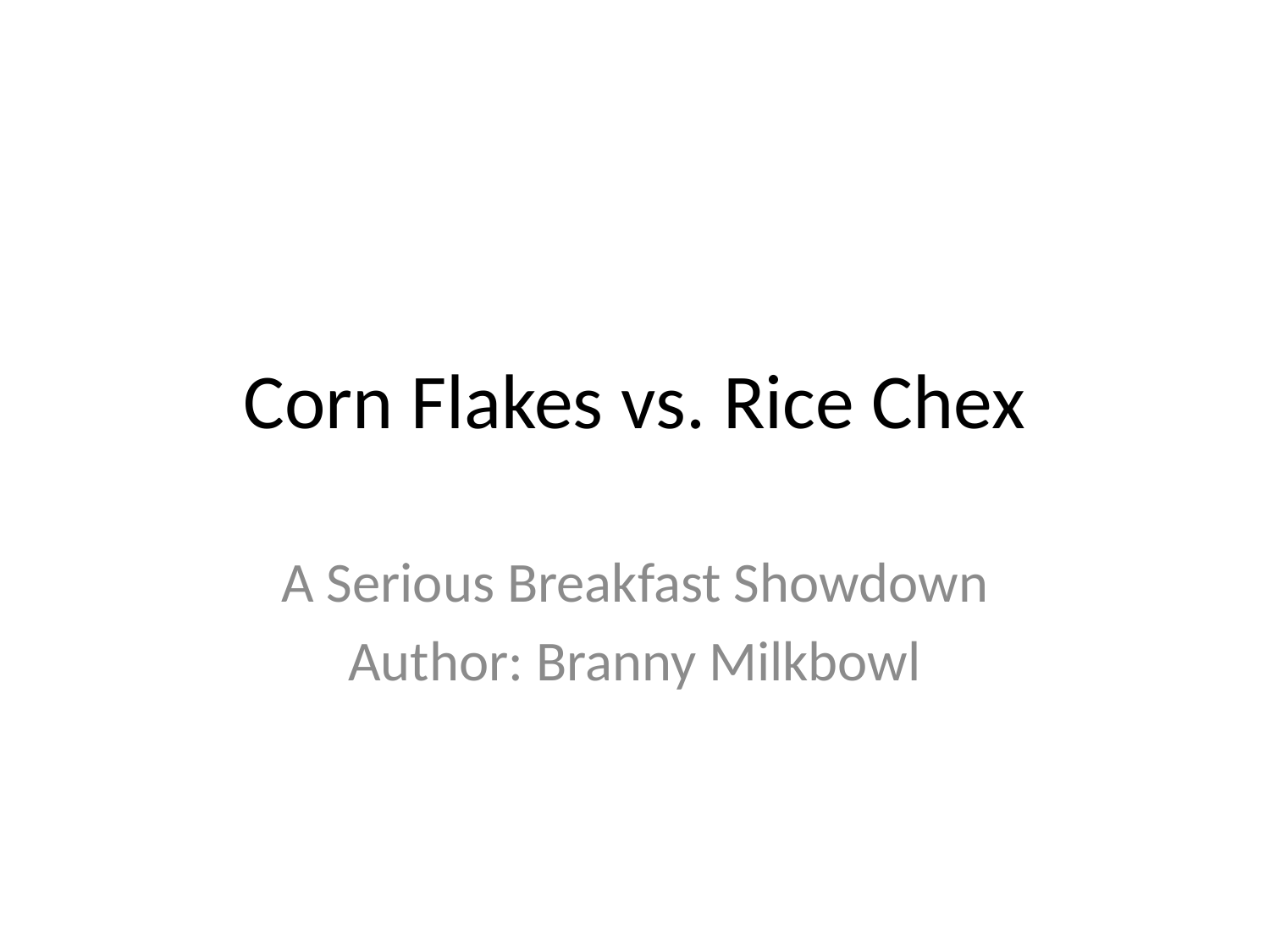

# Corn Flakes vs. Rice Chex
A Serious Breakfast Showdown
Author: Branny Milkbowl